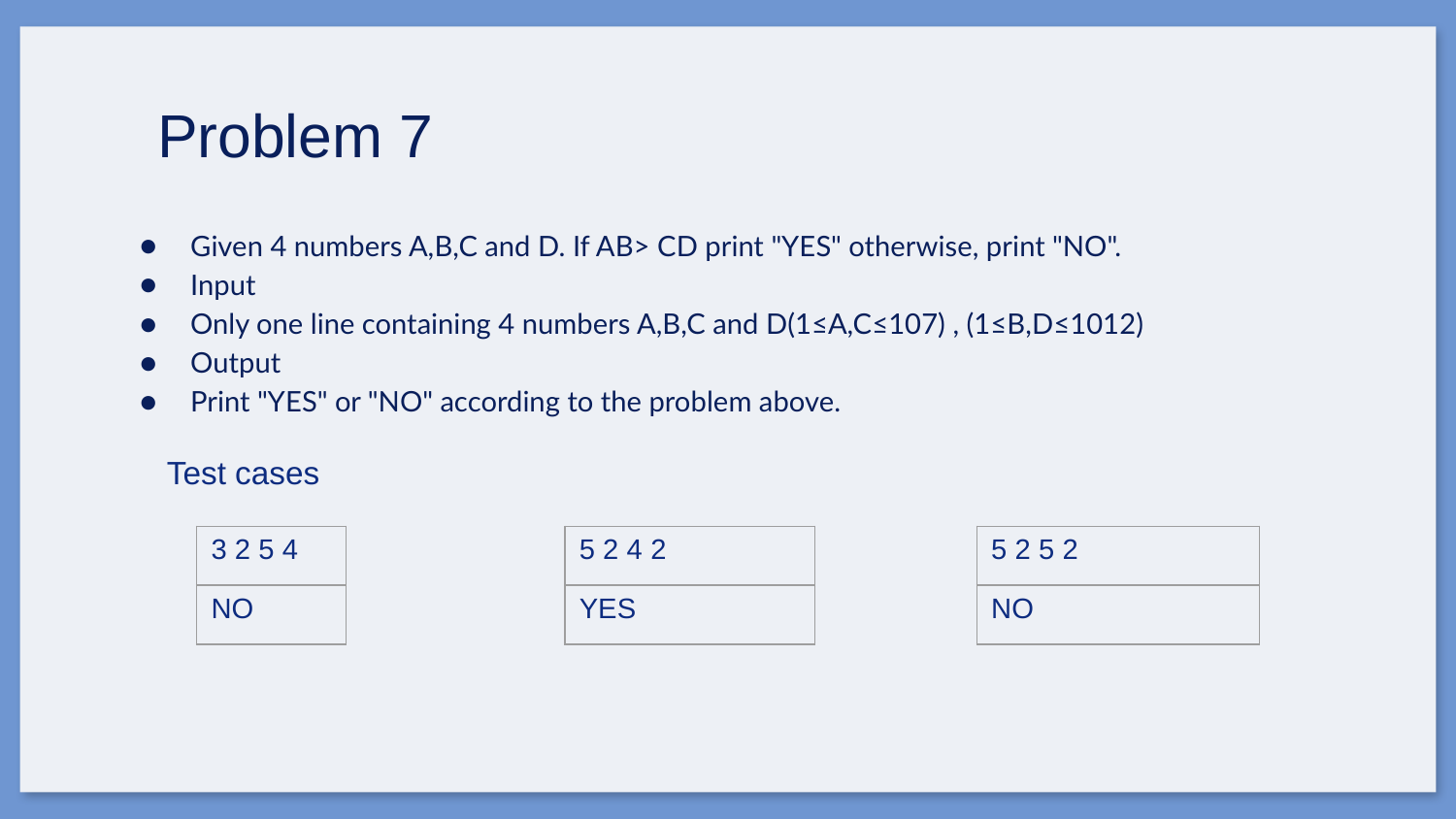

# Problem 7
Given 4 numbers A,B,C and D. If AB> CD print "YES" otherwise, print "NO".
Input
Only one line containing 4 numbers A,B,C and D(1≤A,C≤107) , (1≤B,D≤1012)
Output
Print "YES" or "NO" according to the problem above.
Test cases
| 3 2 5 4 |
| --- |
| NO |
| 5 2 4 2 |
| --- |
| YES |
| 5 2 5 2 |
| --- |
| NO |